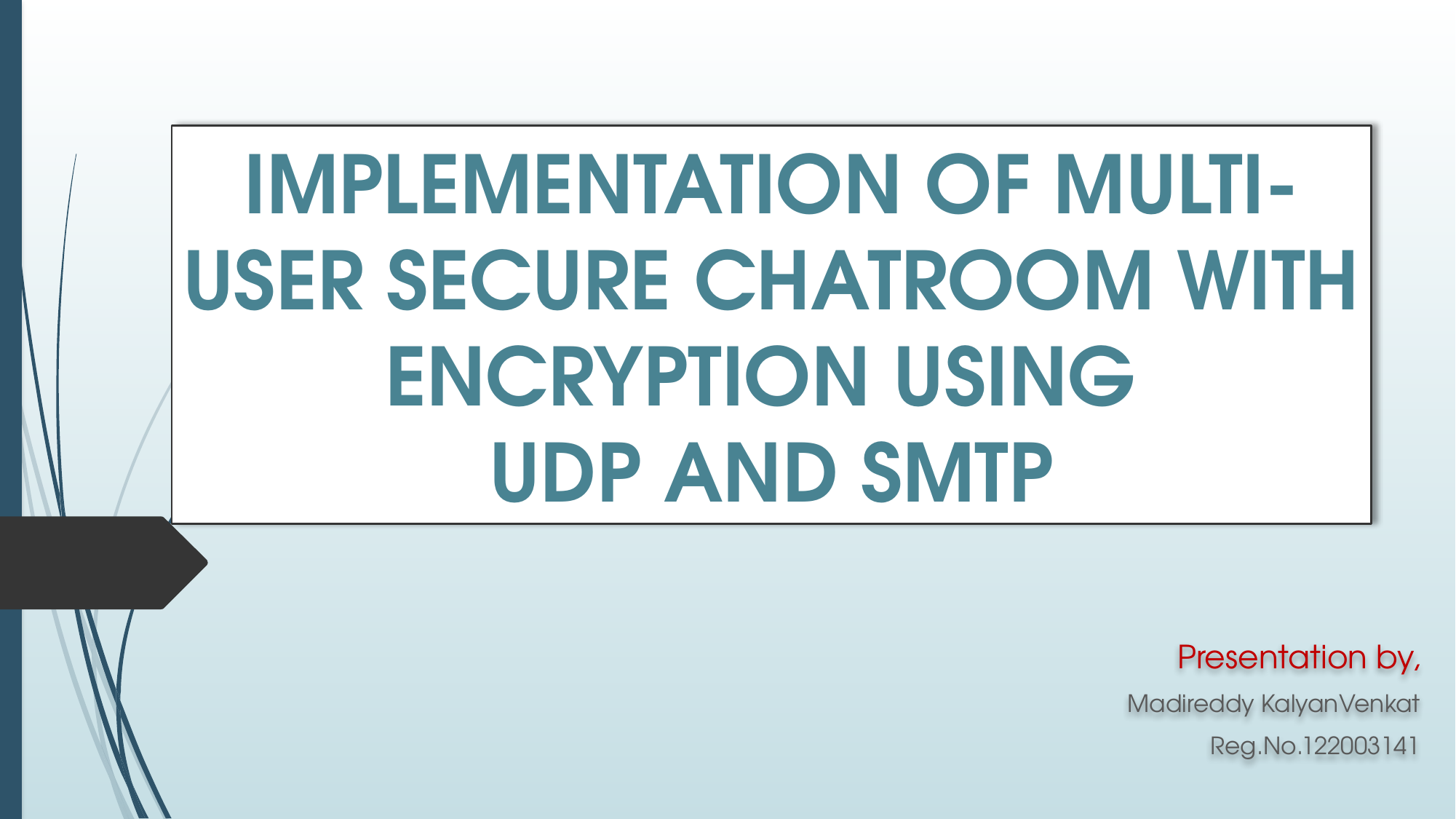

# IMPLEMENTATION OF MULTI-USER SECURE CHATROOM WITH ENCRYPTION USING UDP AND SMTP
Presentation by,
Madireddy KalyanVenkat
Reg.No.122003141